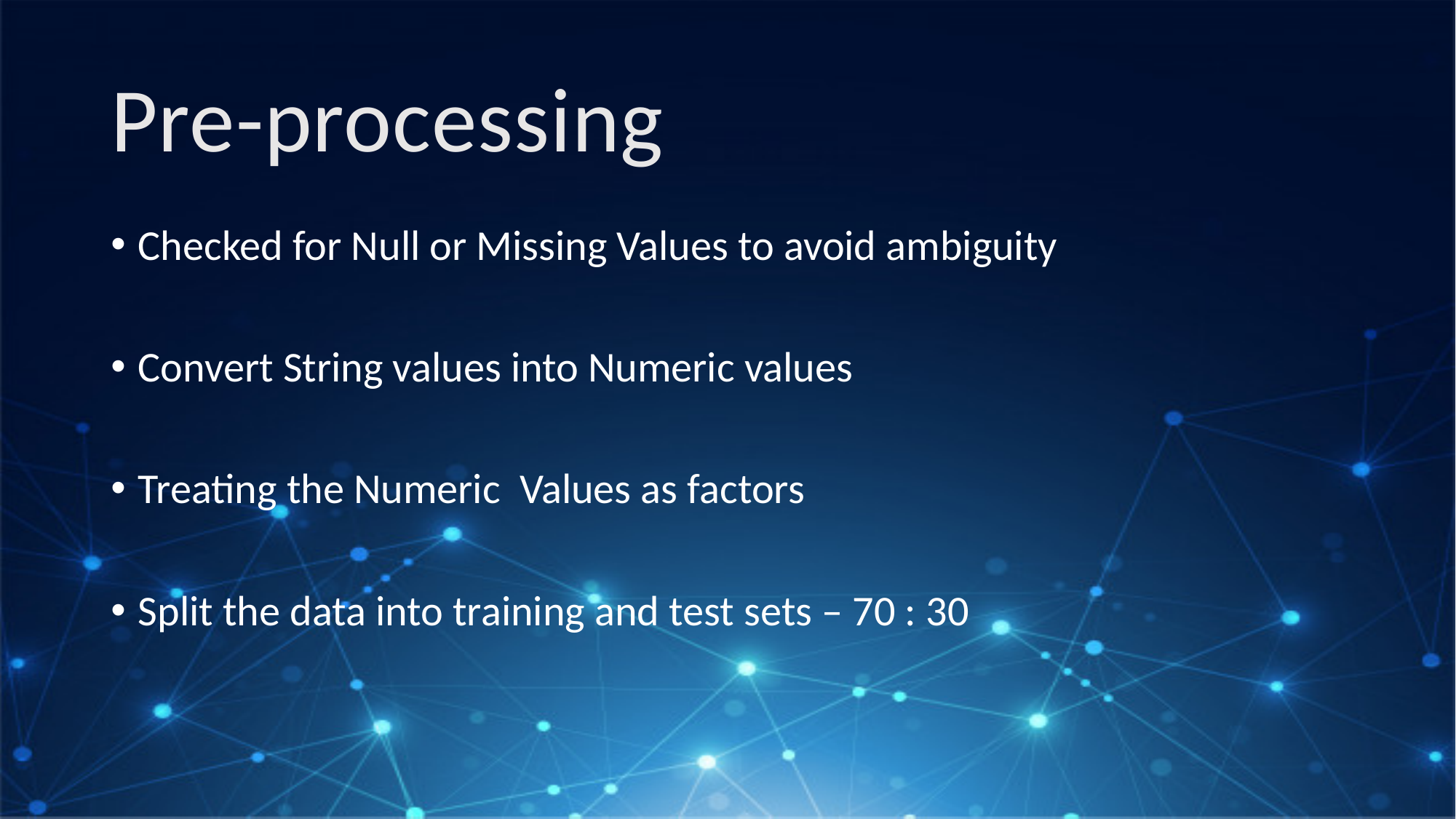

# Pre-processing
Checked for Null or Missing Values to avoid ambiguity

Convert String values into Numeric values

Treating the Numeric  Values as factors

Split the data into training and test sets – 70 : 30